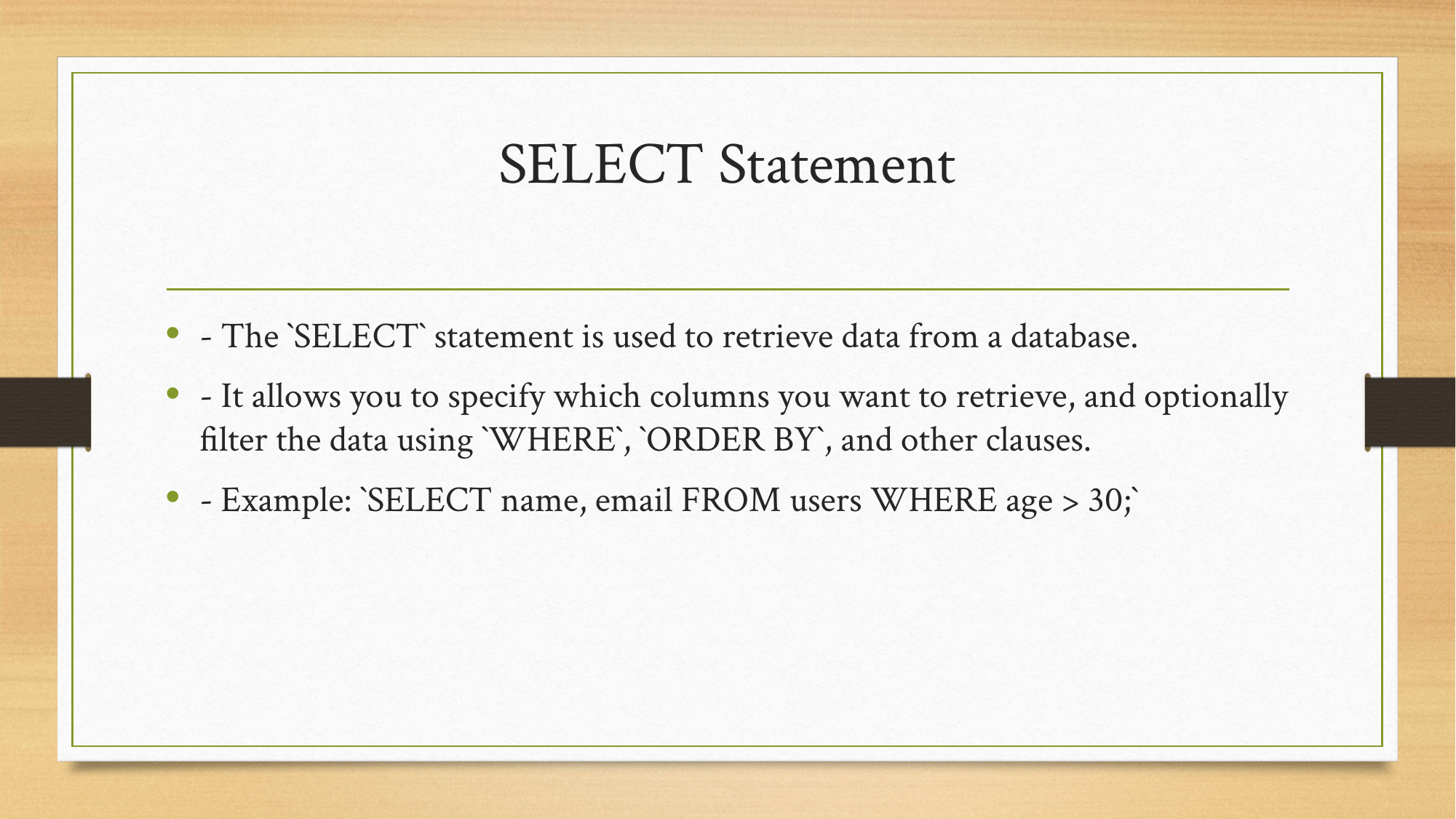

# SELECT Statement
- The `SELECT` statement is used to retrieve data from a database.
- It allows you to specify which columns you want to retrieve, and optionally filter the data using `WHERE`, `ORDER BY`, and other clauses.
- Example: `SELECT name, email FROM users WHERE age > 30;`